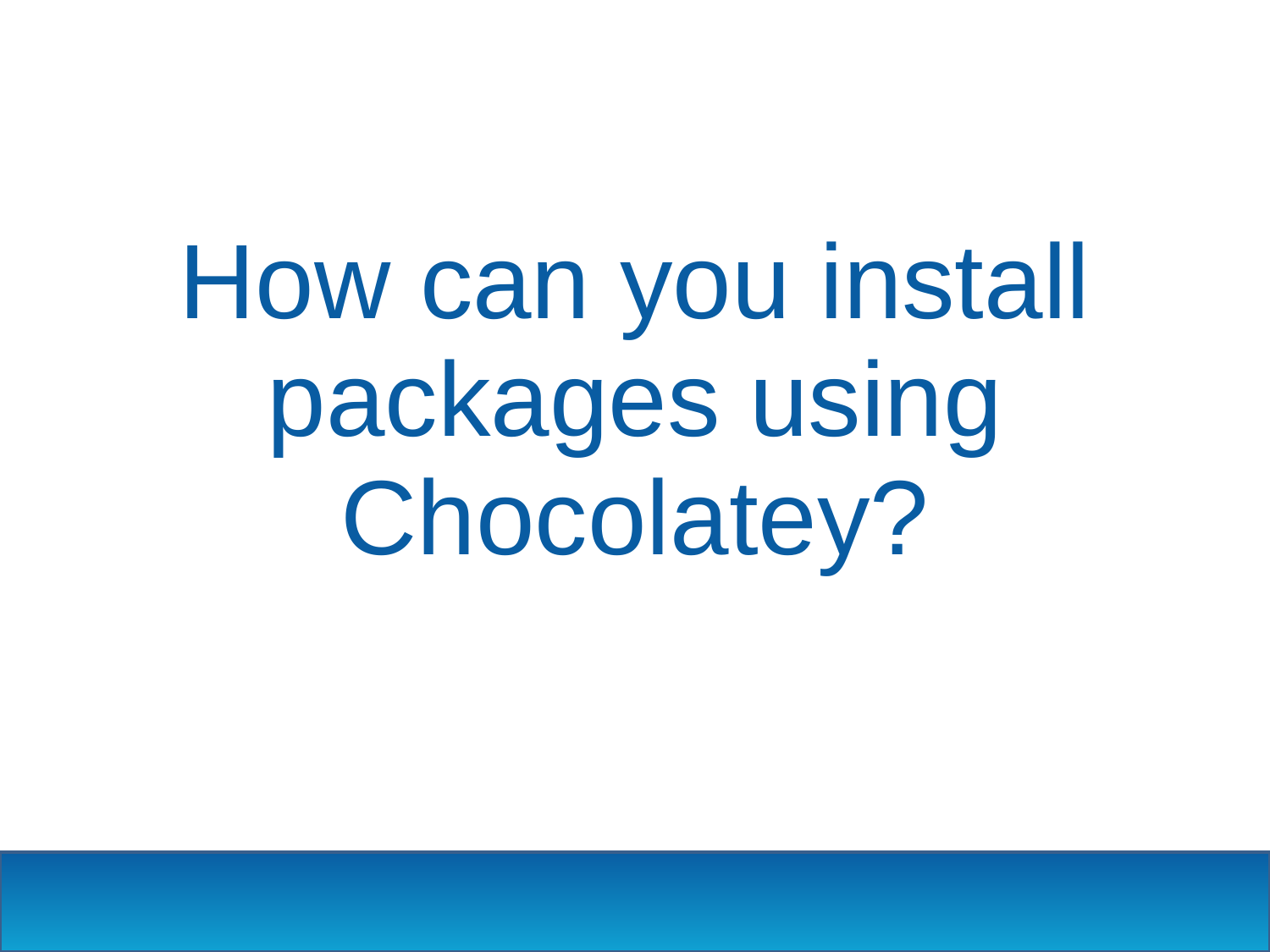

#
How can you install packages using Chocolatey?